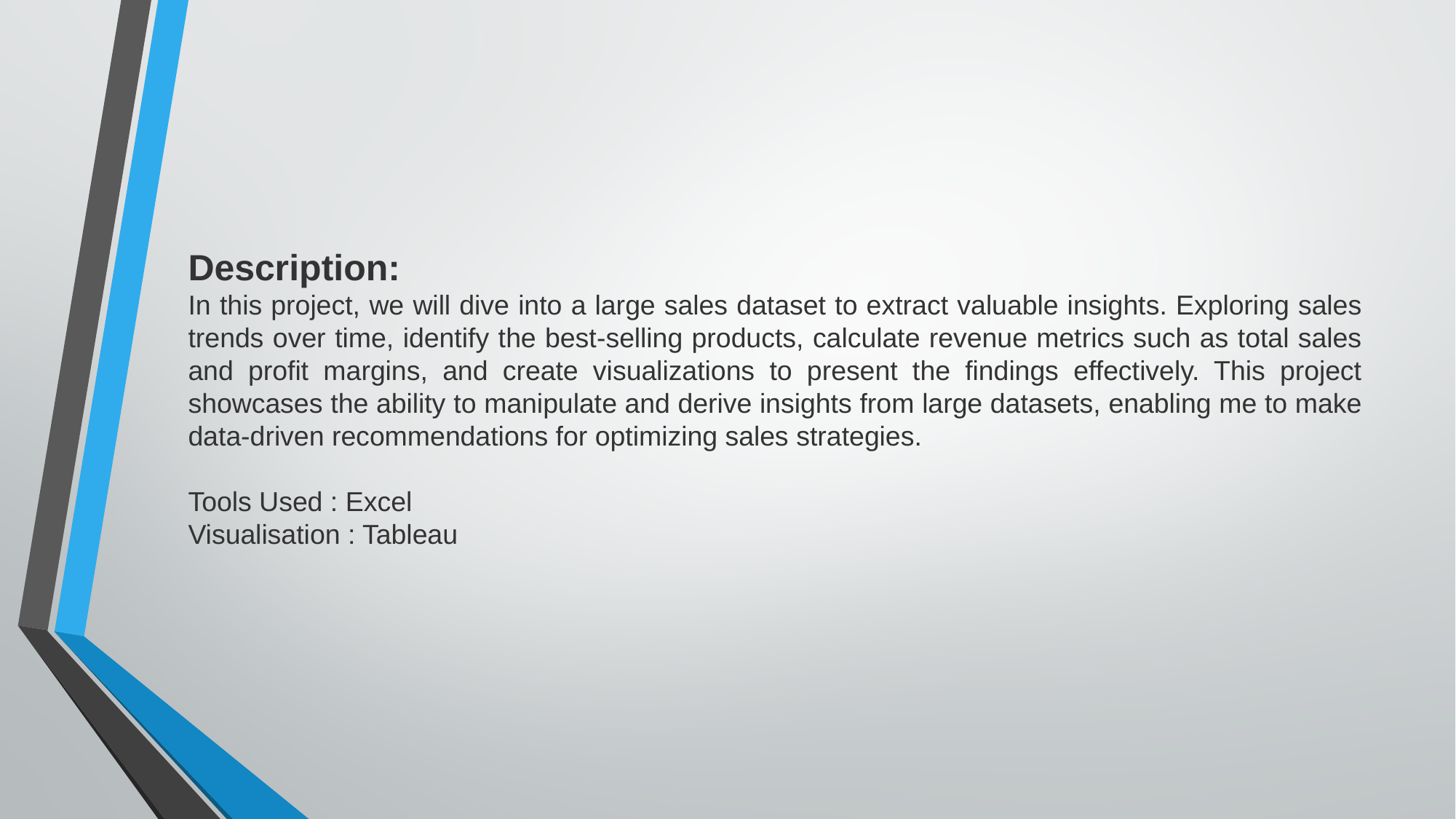

Description:
In this project, we will dive into a large sales dataset to extract valuable insights. Exploring sales trends over time, identify the best-selling products, calculate revenue metrics such as total sales and profit margins, and create visualizations to present the findings effectively. This project showcases the ability to manipulate and derive insights from large datasets, enabling me to make data-driven recommendations for optimizing sales strategies.

Tools Used : Excel
Visualisation : Tableau